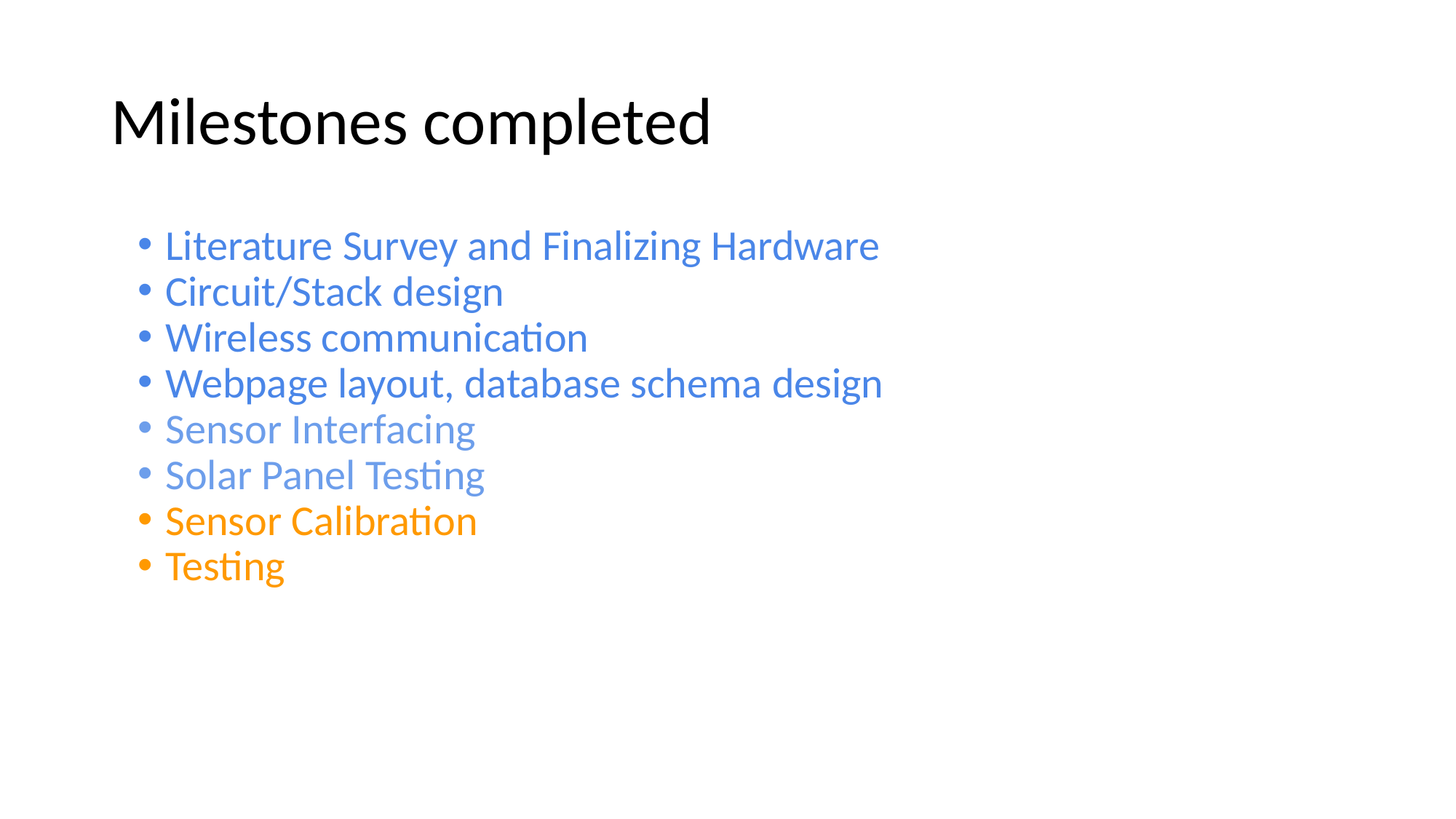

# Milestones completed
Literature Survey and Finalizing Hardware
Circuit/Stack design
Wireless communication
Webpage layout, database schema design
Sensor Interfacing
Solar Panel Testing
Sensor Calibration
Testing